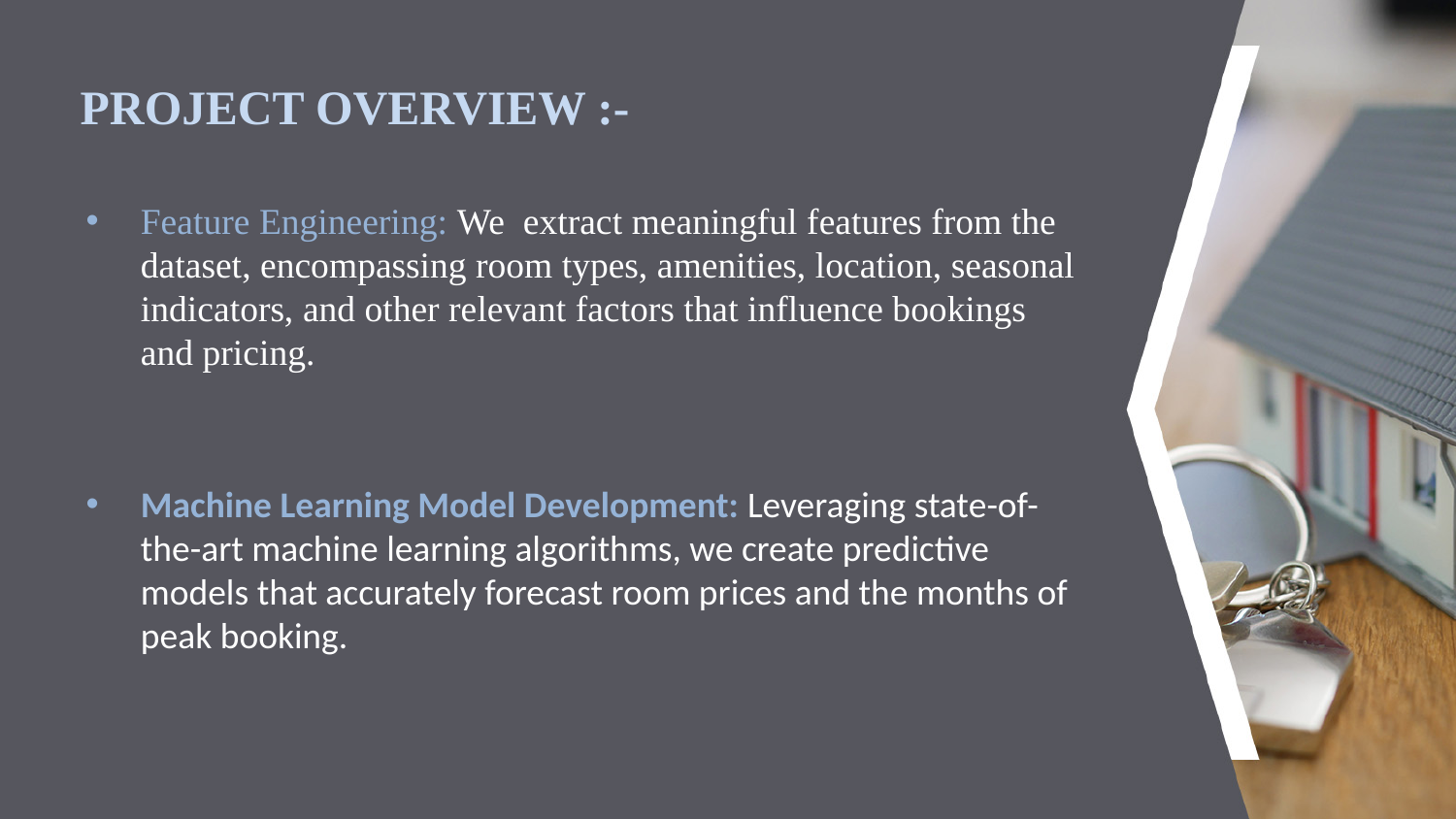

# PROJECT OVERVIEW :-
Feature Engineering: We  extract meaningful features from the dataset, encompassing room types, amenities, location, seasonal indicators, and other relevant factors that influence bookings and pricing.

Machine Learning Model Development: Leveraging state-of-the-art machine learning algorithms, we create predictive models that accurately forecast room prices and the months of peak booking.